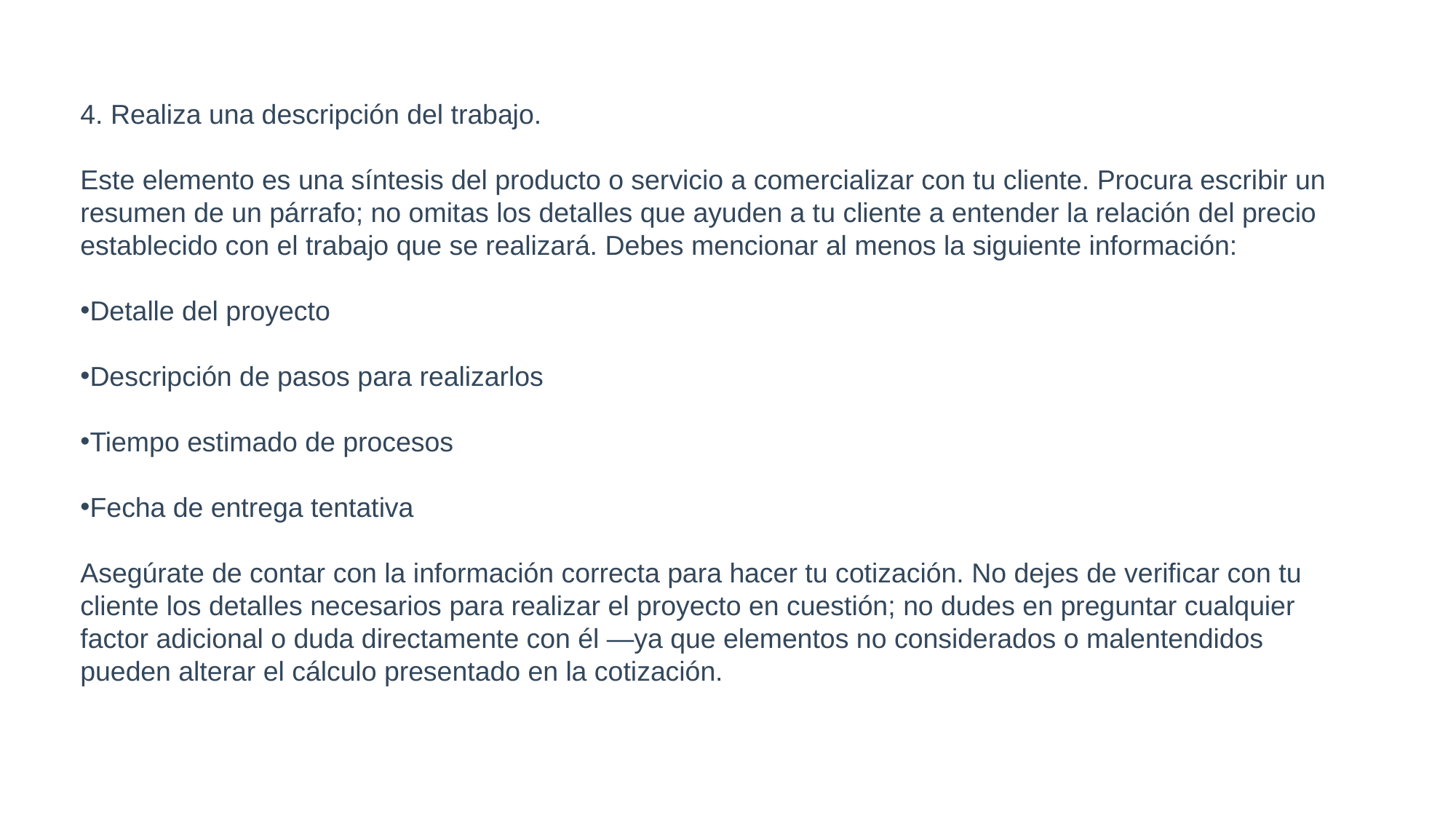

4. Realiza una descripción del trabajo.

Este elemento es una síntesis del producto o servicio a comercializar con tu cliente. Procura escribir un resumen de un párrafo; no omitas los detalles que ayuden a tu cliente a entender la relación del precio establecido con el trabajo que se realizará. Debes mencionar al menos la siguiente información:

Detalle del proyecto

Descripción de pasos para realizarlos

Tiempo estimado de procesos

Fecha de entrega tentativa

Asegúrate de contar con la información correcta para hacer tu cotización. No dejes de verificar con tu cliente los detalles necesarios para realizar el proyecto en cuestión; no dudes en preguntar cualquier factor adicional o duda directamente con él —ya que elementos no considerados o malentendidos pueden alterar el cálculo presentado en la cotización.